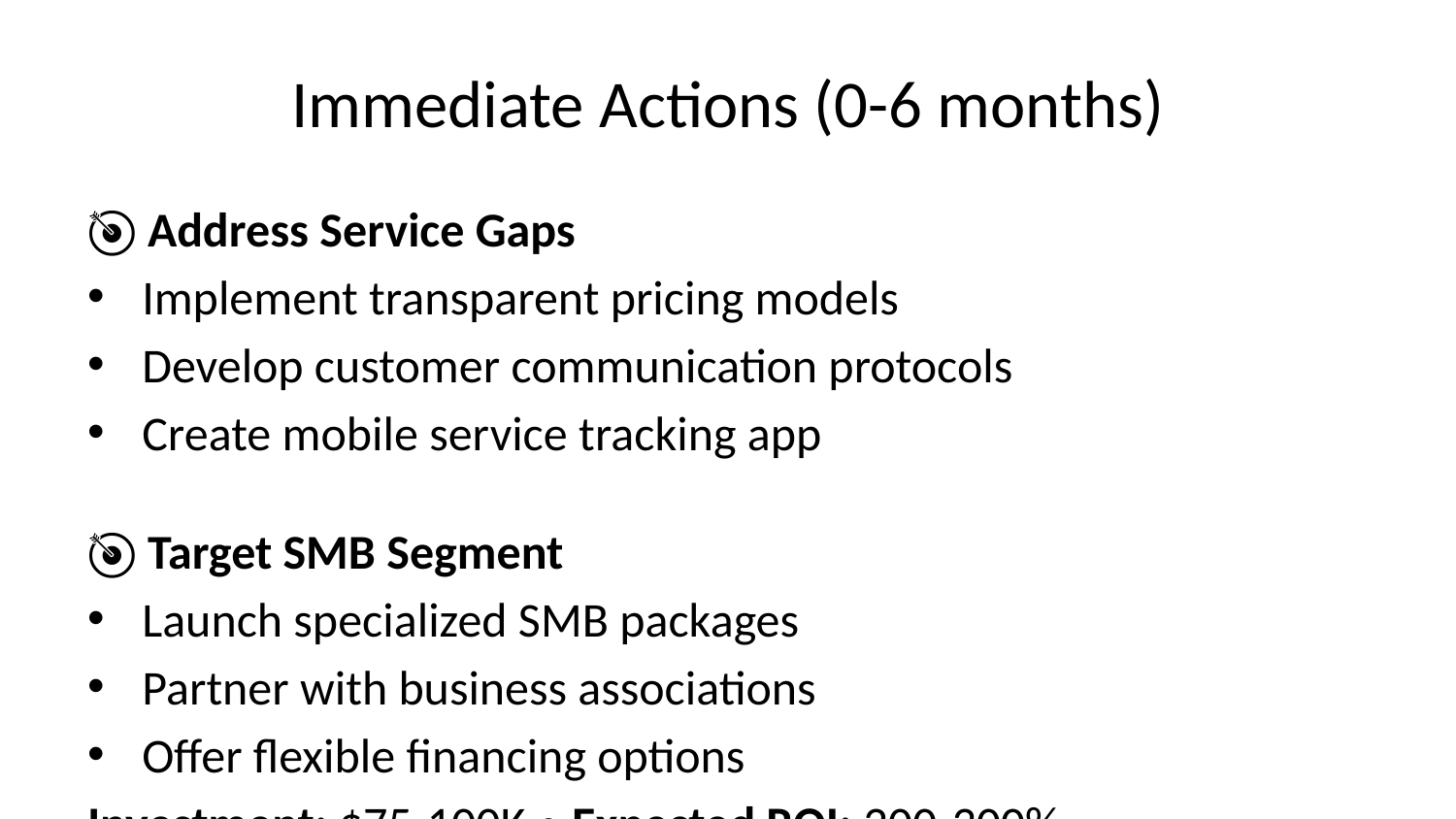

# Immediate Actions (0-6 months)
🎯 Address Service Gaps
Implement transparent pricing models
Develop customer communication protocols
Create mobile service tracking app
🎯 Target SMB Segment
Launch specialized SMB packages
Partner with business associations
Offer flexible financing options
Investment: $75-100K • Expected ROI: 200-300%